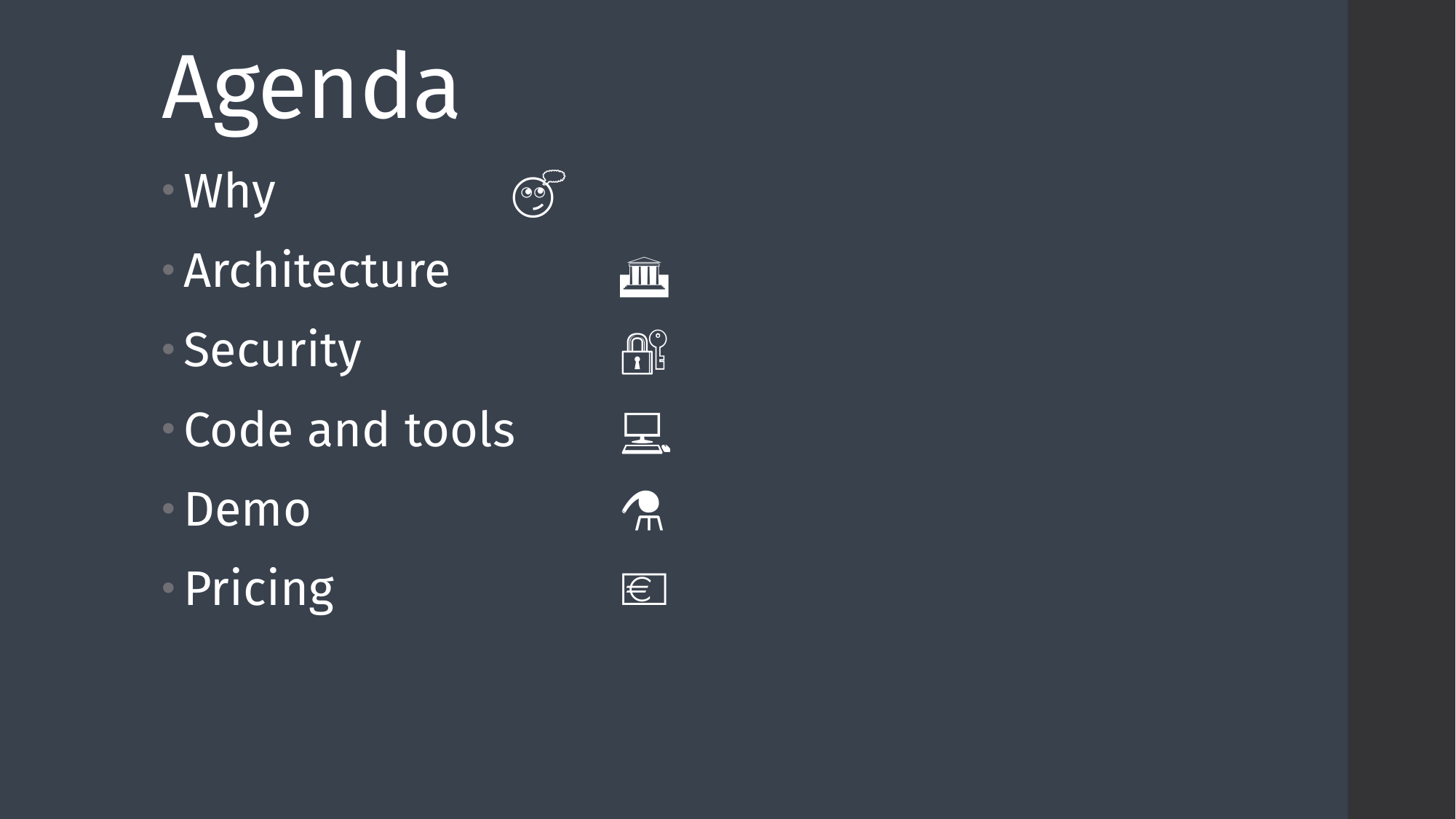

# Agenda
Why 			🤔
Architecture 		🏛
Security 			🔐
Code and tools 	💻
Demo 			⚗
Pricing 			💶